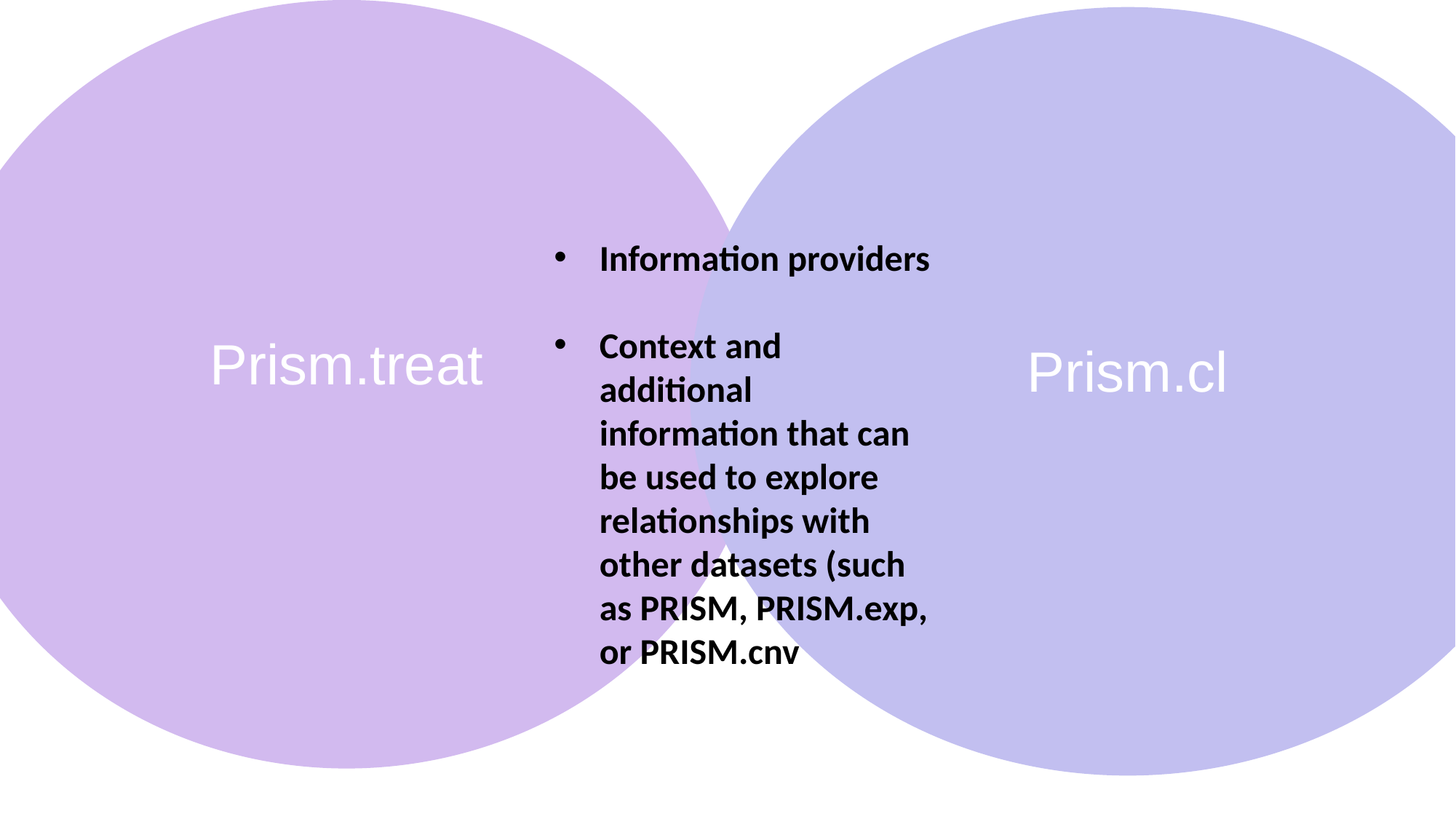

Prism.treat

Prism.cl

Information providers

Context and additional information that can be used to explore relationships with other datasets (such as PRISM, PRISM.exp, or PRISM.cnv